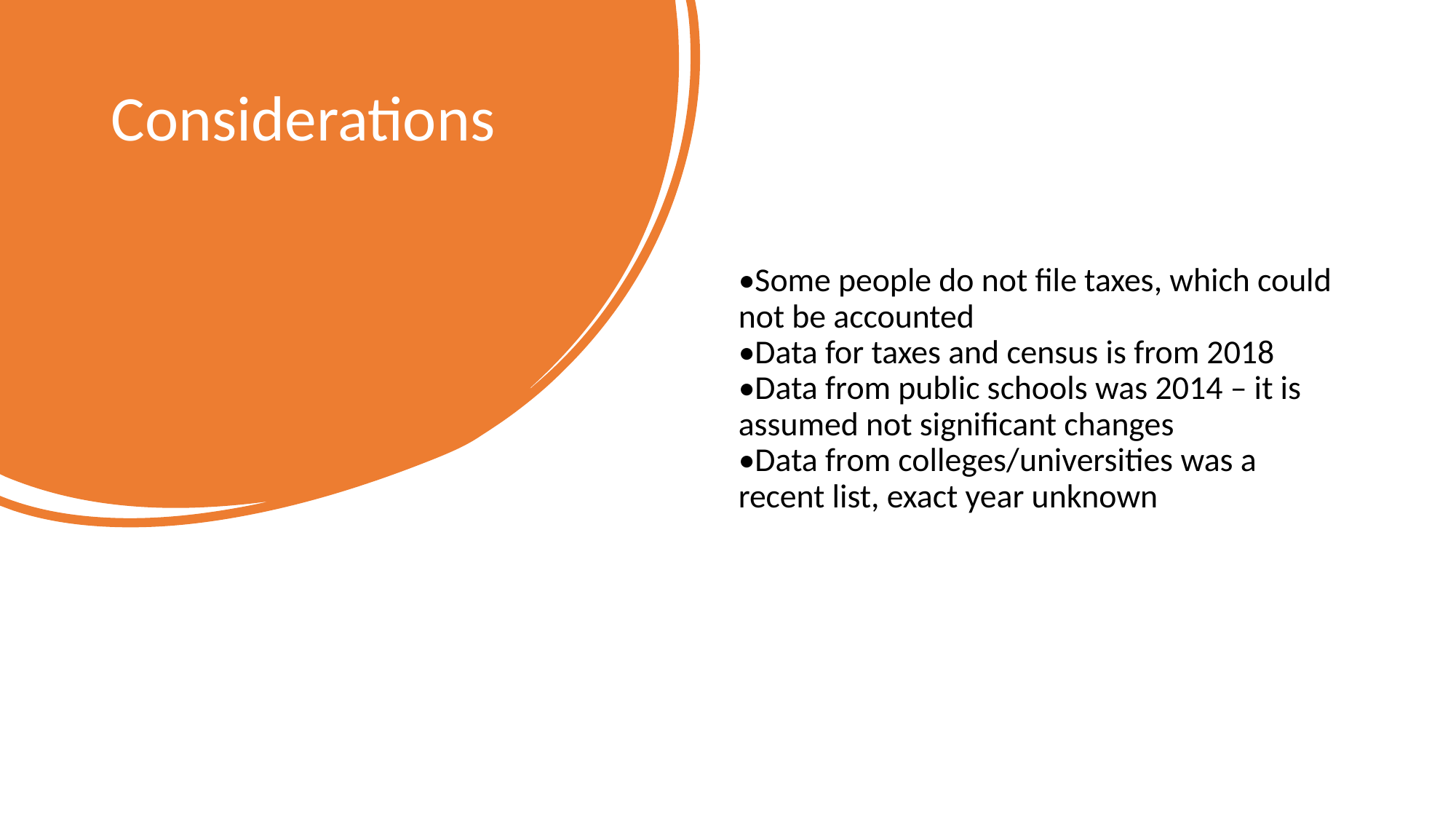

# Considerations
•Some people do not file taxes, which could not be accounted
•Data for taxes and census is from 2018
•Data from public schools was 2014 – it is assumed not significant changes
•Data from colleges/universities was a recent list, exact year unknown